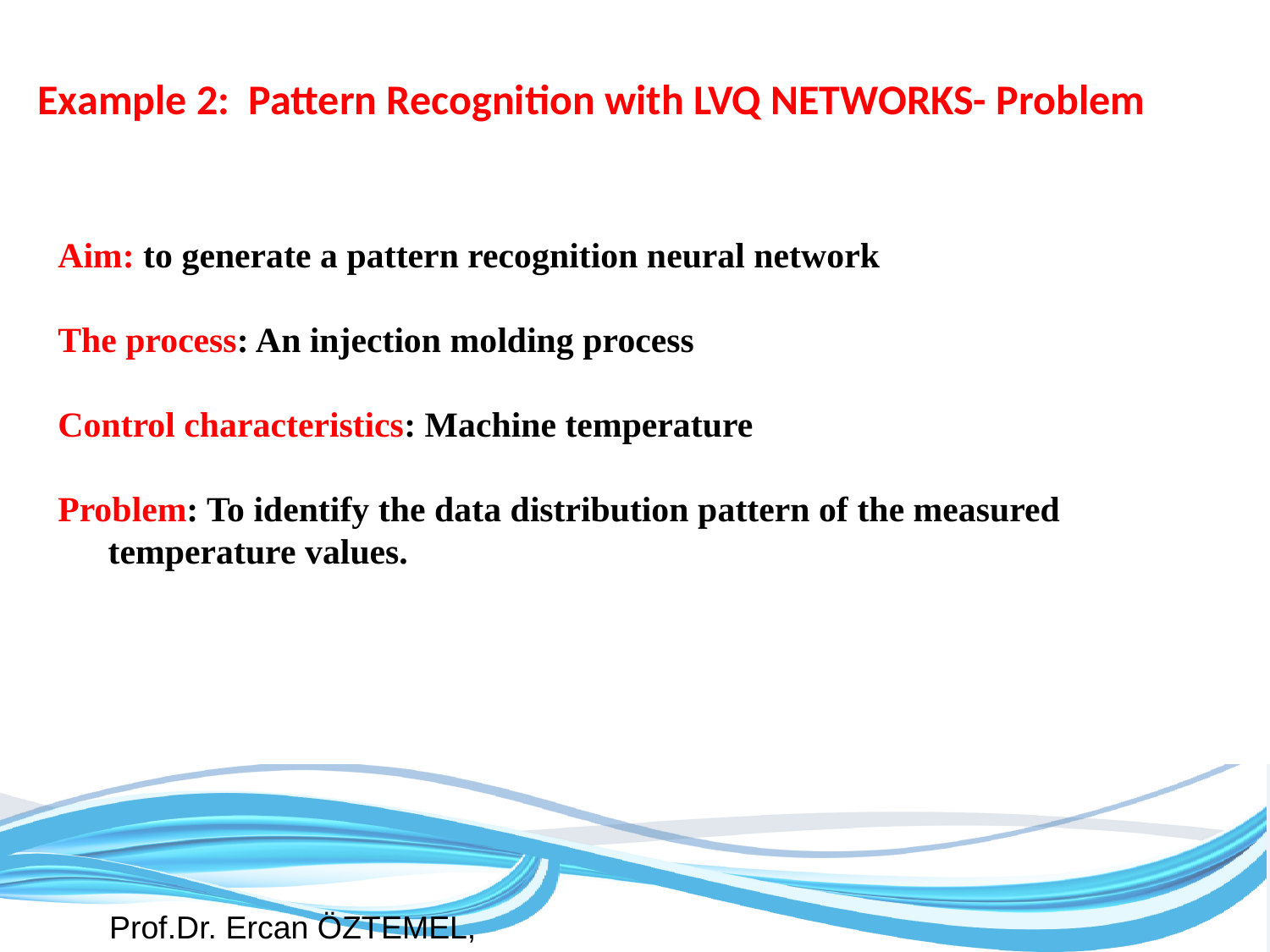

Example 2:  Pattern Recognition with LVQ NETWORKS- Problem
Aim: to generate a pattern recognition neural network

The process: An injection molding process

Control characteristics: Machine temperature

Problem: To identify the data distribution pattern of the measured temperature values.